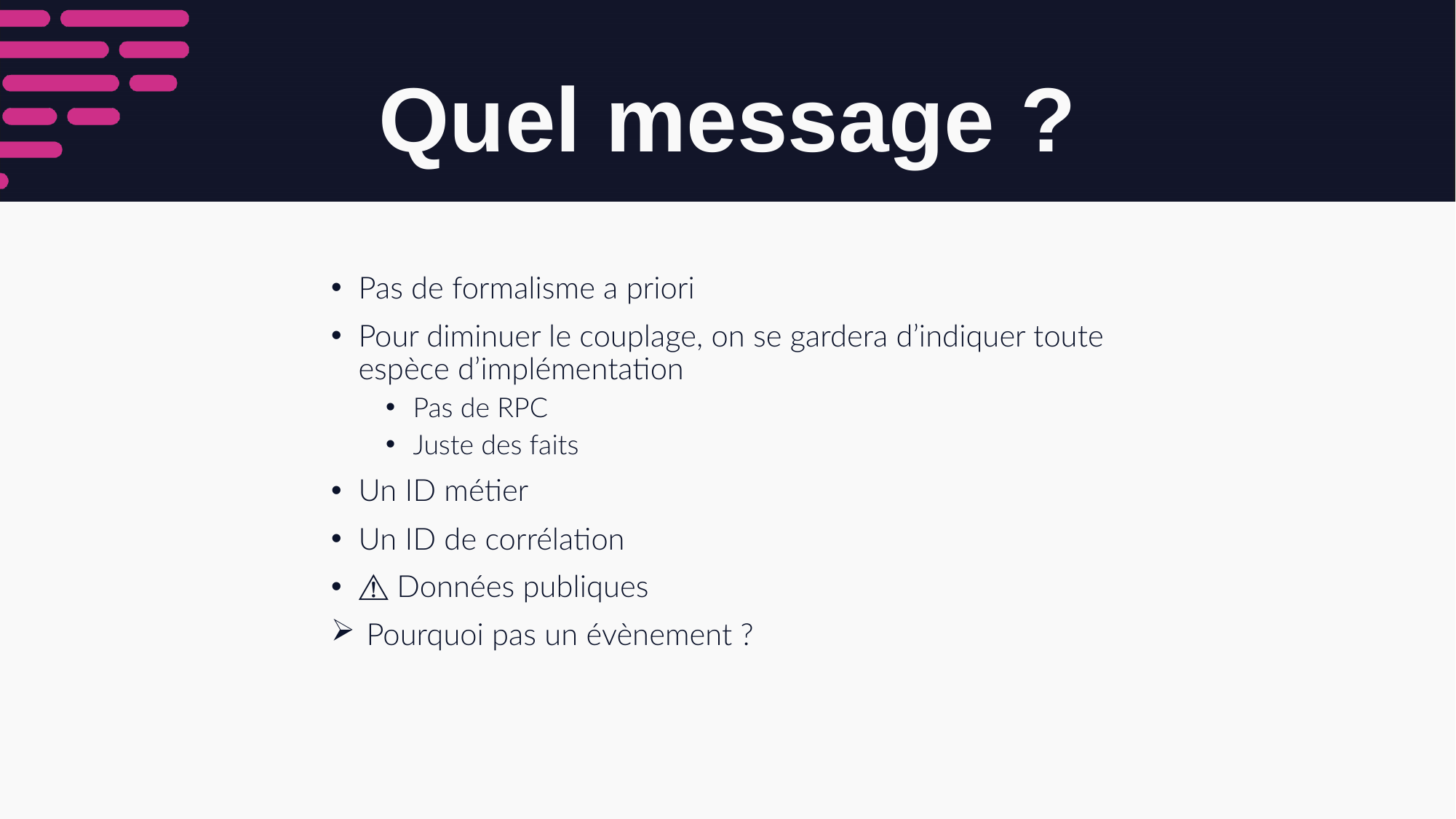

# Quel message ?
Pas de formalisme a priori
Pour diminuer le couplage, on se gardera d’indiquer toute espèce d’implémentation
Pas de RPC
Juste des faits
Un ID métier
Un ID de corrélation
⚠ Données publiques
 Pourquoi pas un évènement ?